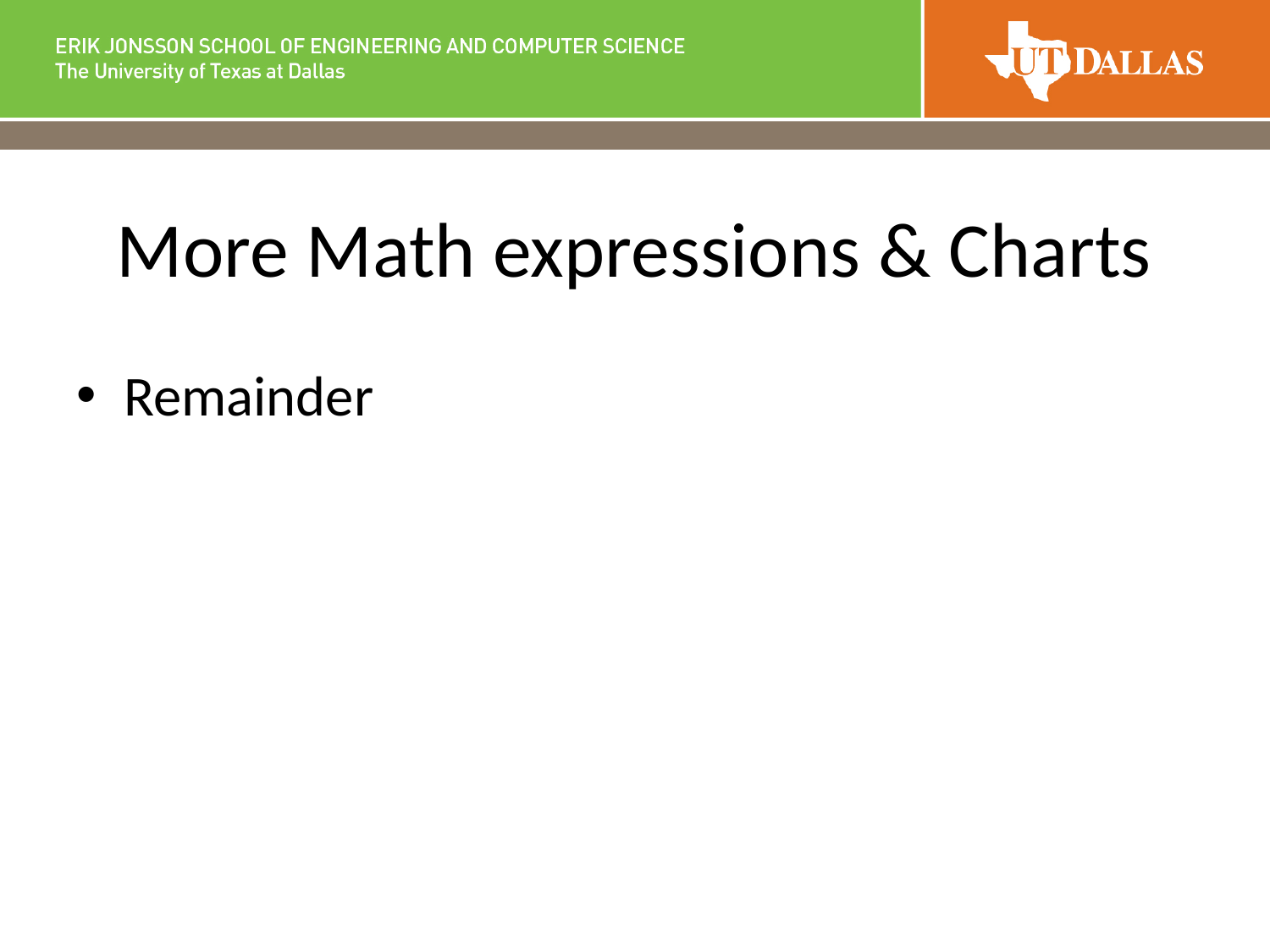

# More Math expressions & Charts
Remainder